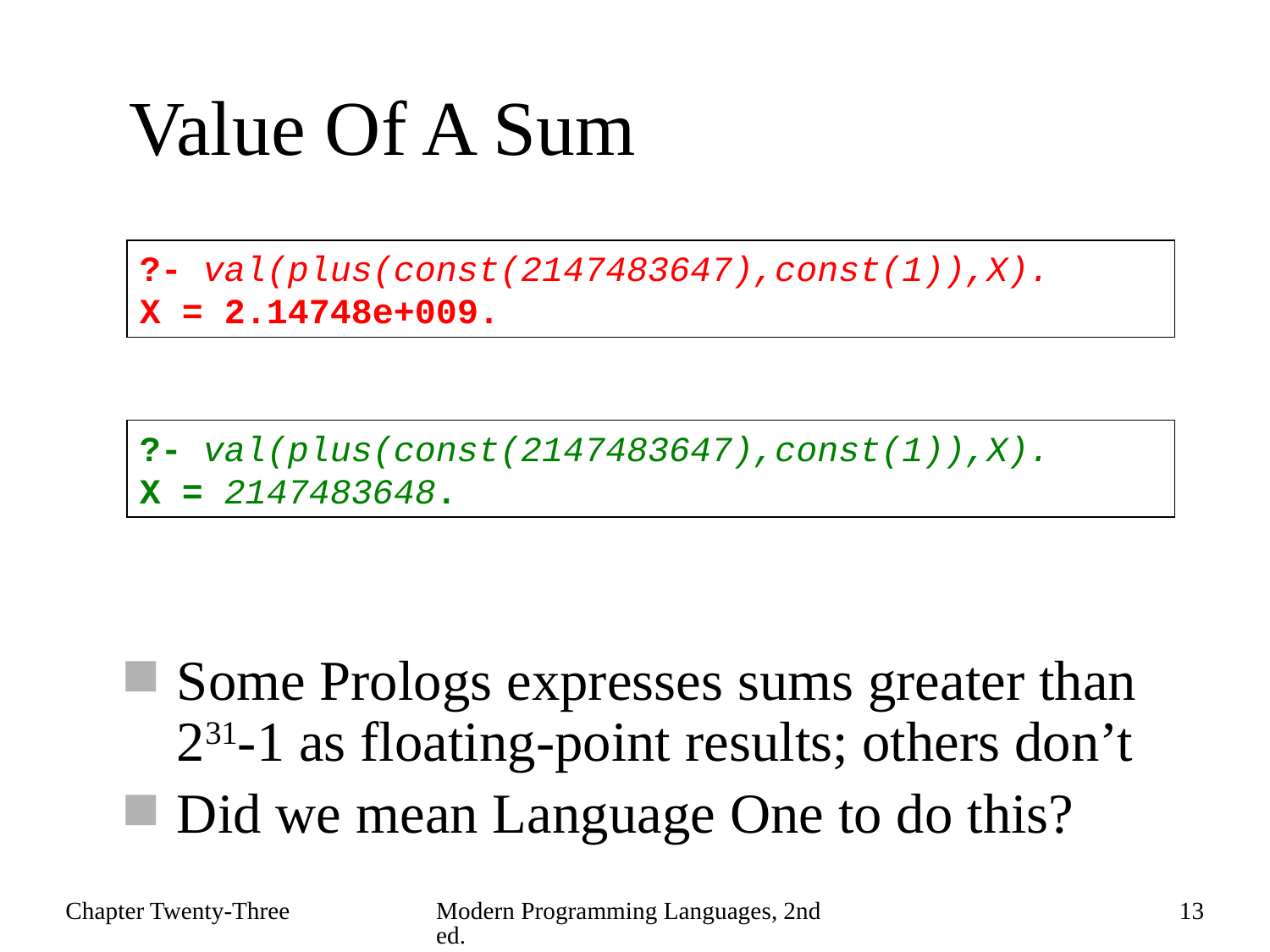

# Value Of A Sum
?- val(plus(const(2147483647),const(1)),X).
X = 2.14748e+009.
?- val(plus(const(2147483647),const(1)),X).
X = 2147483648.
Some Prologs expresses sums greater than
231-1 as floating-point results; others don’t
Did we mean Language One to do this?
Chapter Twenty-Three
Modern Programming Languages, 2nd ed.
13